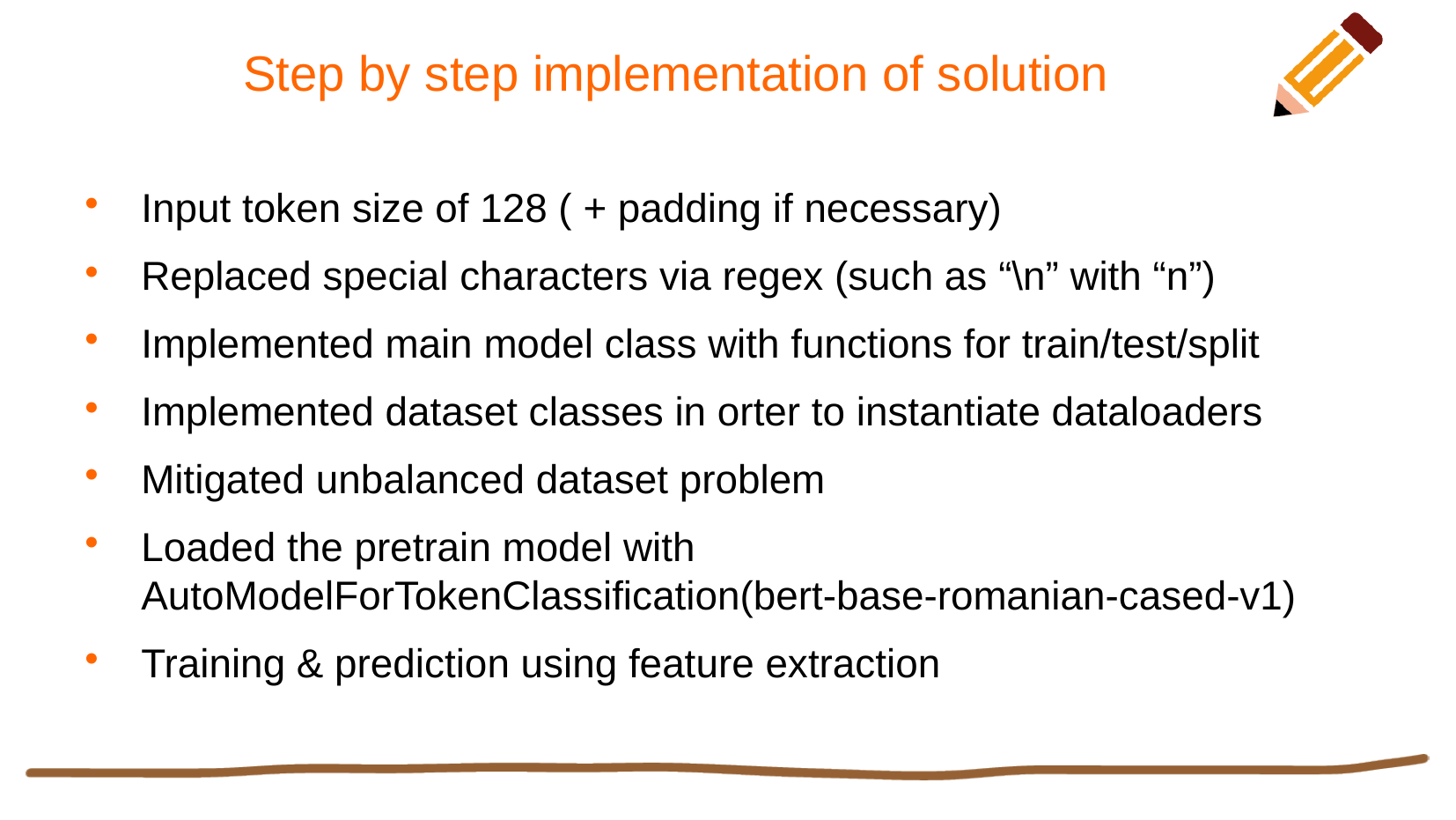

# Step by step implementation of solution
Input token size of 128 ( + padding if necessary)
Replaced special characters via regex (such as “\n” with “n”)
Implemented main model class with functions for train/test/split
Implemented dataset classes in orter to instantiate dataloaders
Mitigated unbalanced dataset problem
Loaded the pretrain model with AutoModelForTokenClassification(bert-base-romanian-cased-v1)
Training & prediction using feature extraction